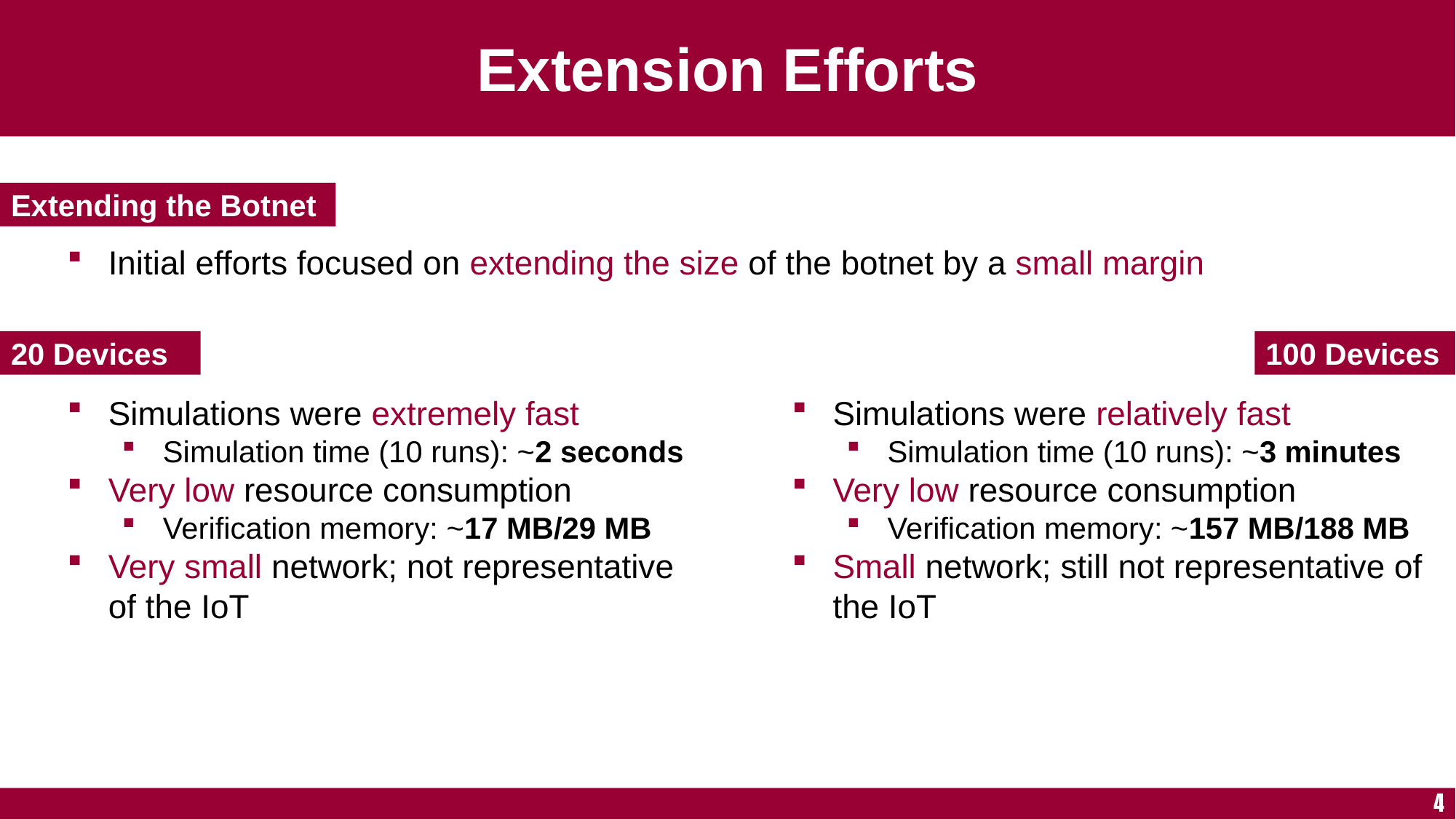

Extension Efforts
Extending the Botnet
Initial efforts focused on extending the size of the botnet by a small margin
20 Devices
100 Devices
Simulations were extremely fast
Simulation time (10 runs): ~2 seconds
Very low resource consumption
Verification memory: ~17 MB/29 MB
Very small network; not representative of the IoT
Simulations were relatively fast
Simulation time (10 runs): ~3 minutes
Very low resource consumption
Verification memory: ~157 MB/188 MB
Small network; still not representative of the IoT
4